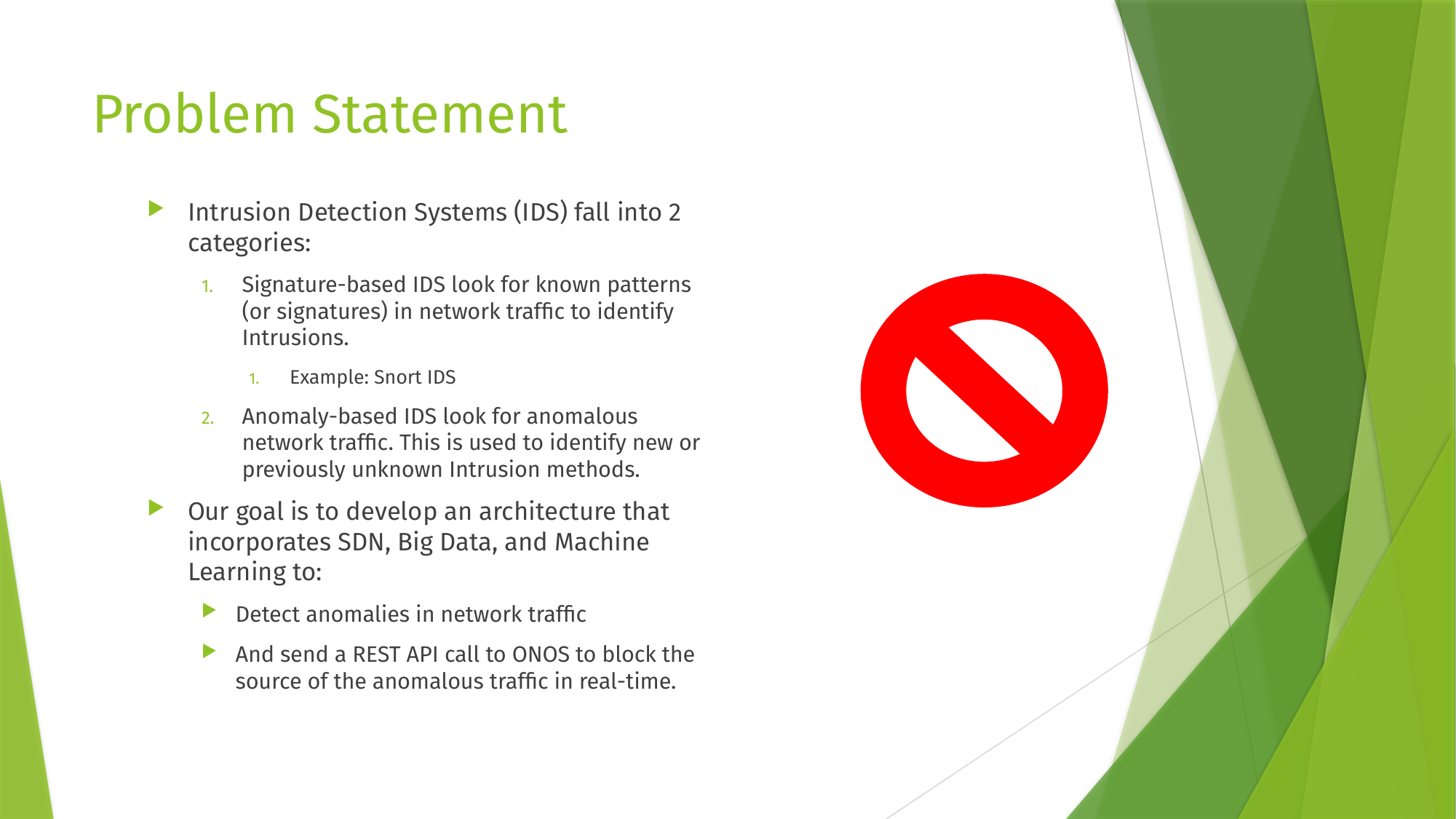

# Problem Statement
Intrusion Detection Systems (IDS) fall into 2 categories:
Signature-based IDS look for known patterns (or signatures) in network traffic to identify Intrusions.
Example: Snort IDS
Anomaly-based IDS look for anomalous network traffic. This is used to identify new or previously unknown Intrusion methods.
Our goal is to develop an architecture that incorporates SDN, Big Data, and Machine Learning to:
Detect anomalies in network traffic
And send a REST API call to ONOS to block the source of the anomalous traffic in real-time.